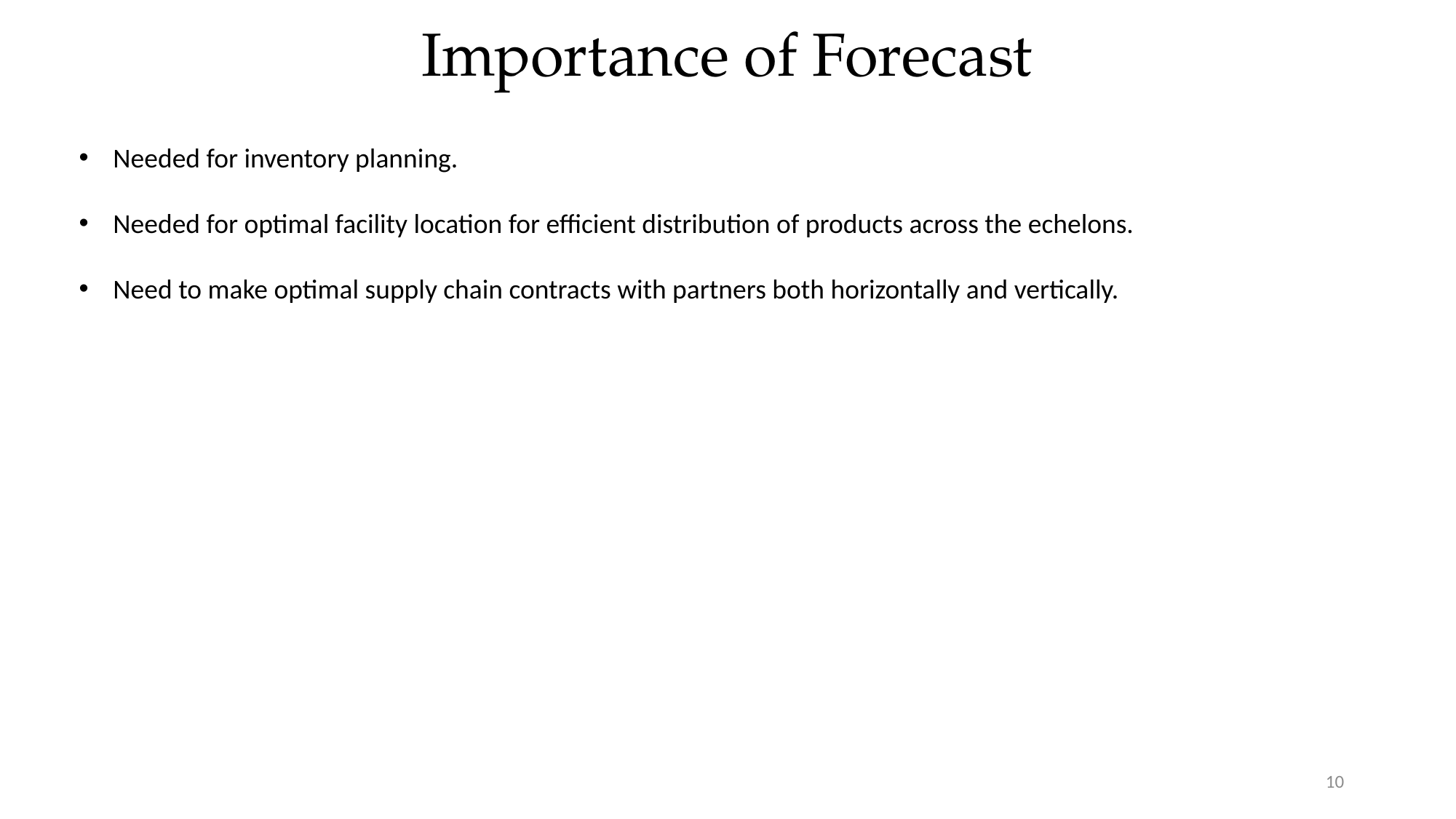

# Importance of Forecast
Needed for inventory planning.

Needed for optimal facility location for efficient distribution of products across the echelons.

Need to make optimal supply chain contracts with partners both horizontally and vertically.

10